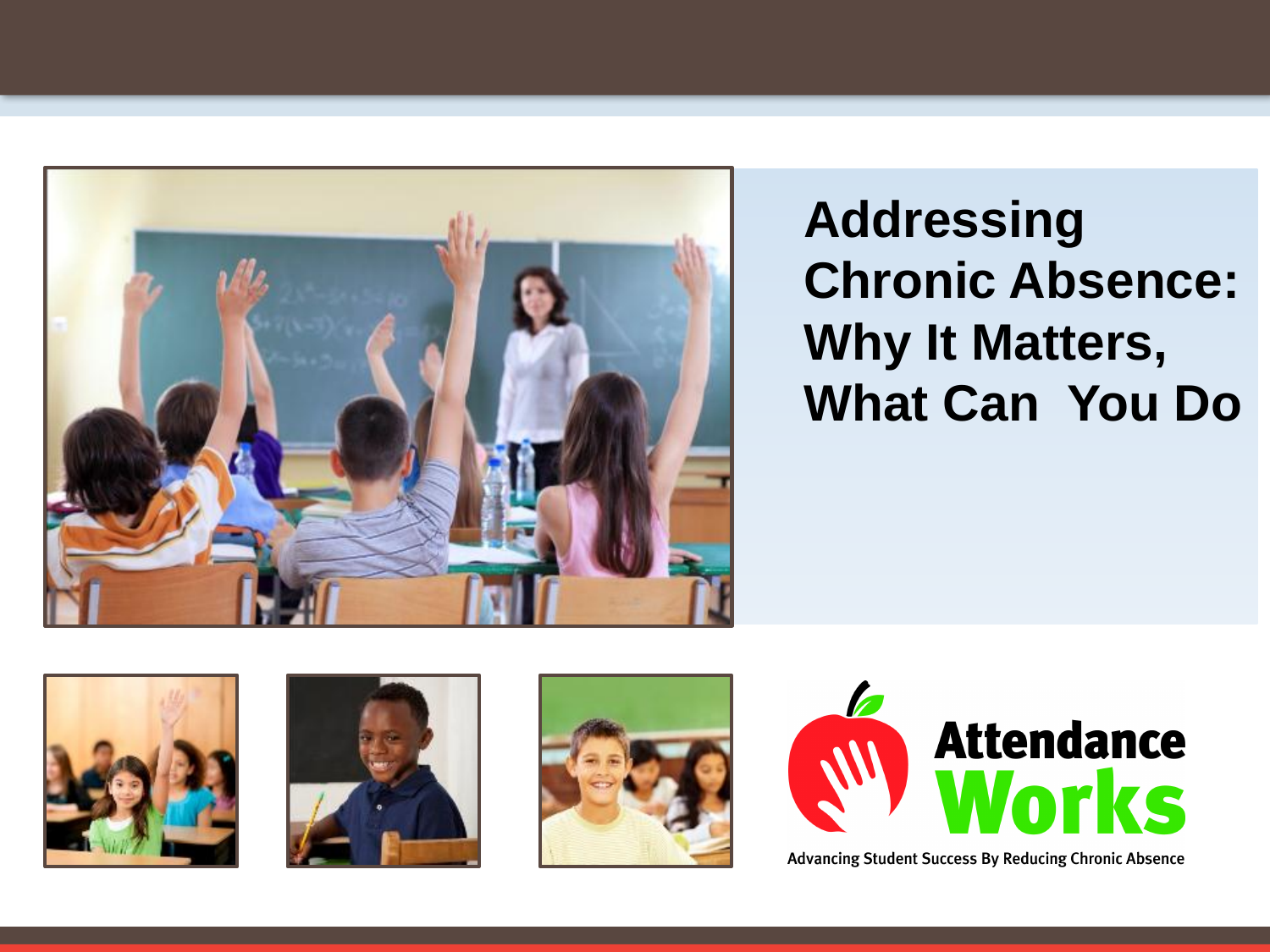

Addressing Chronic Absence: Why It Matters, What Can  You Do